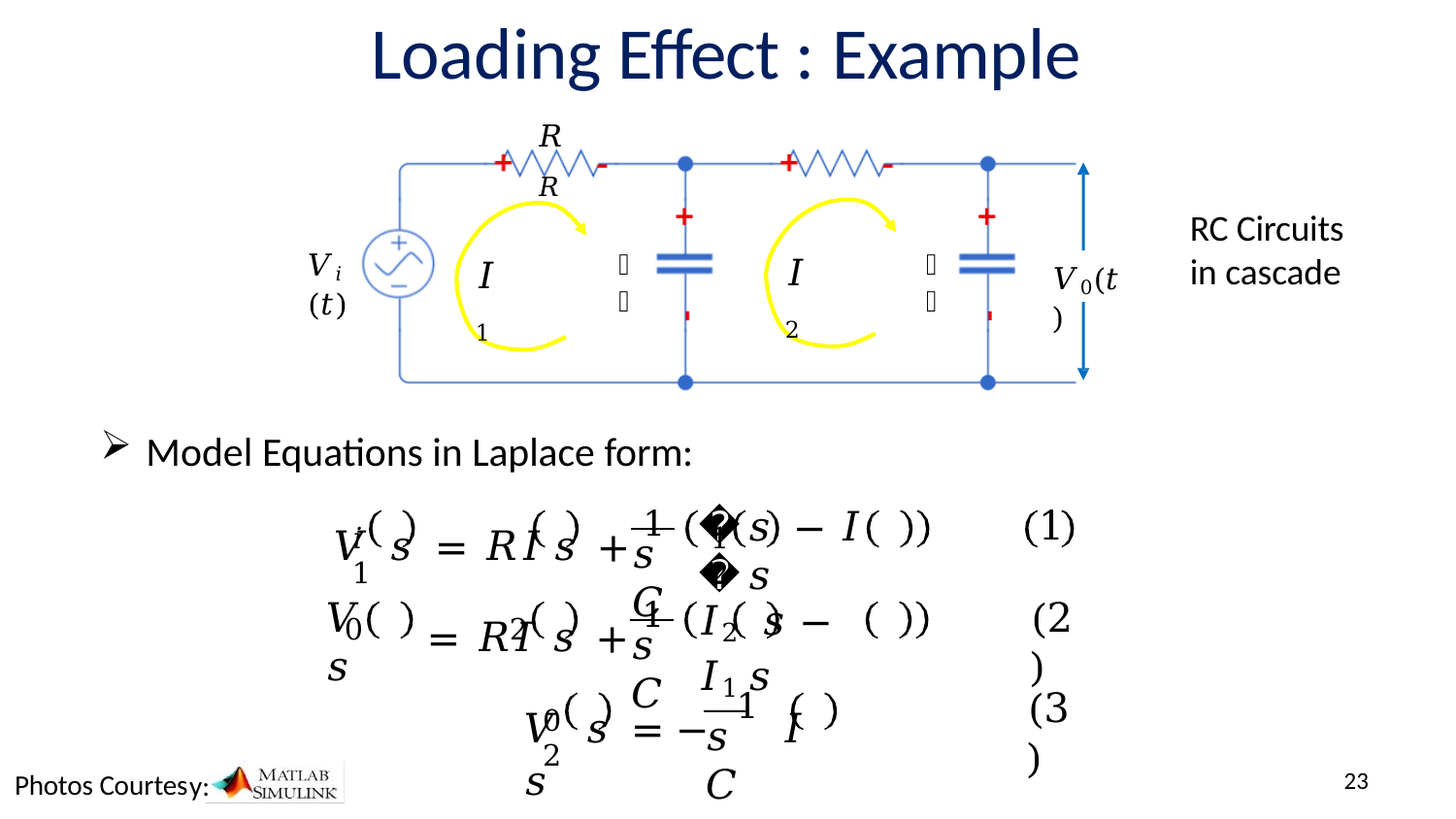

# Loading Effect : Example

𝑅	𝑅

RC Circuits
in cascade
𝑉𝑖 (𝑡)
𝐶
𝐶
𝐼2
𝐼1
𝑉0(𝑡)

Model Equations in Laplace form:
𝑉	𝑠	= 𝑅𝐼	𝑠	+ 1
𝐼
𝑠	− 𝐼	𝑠
1

𝑖	1
1	2
𝑠𝐶

𝑉	𝑠
= 𝑅𝐼	𝑠	+ 1
𝐼2   𝑠	− 𝐼1 𝑠
(2)

0
2
𝑠𝐶

𝑉	𝑠	= −  1  𝐼	𝑠
(3)

0	2
𝑠𝐶

23
Photos Courtes
y: